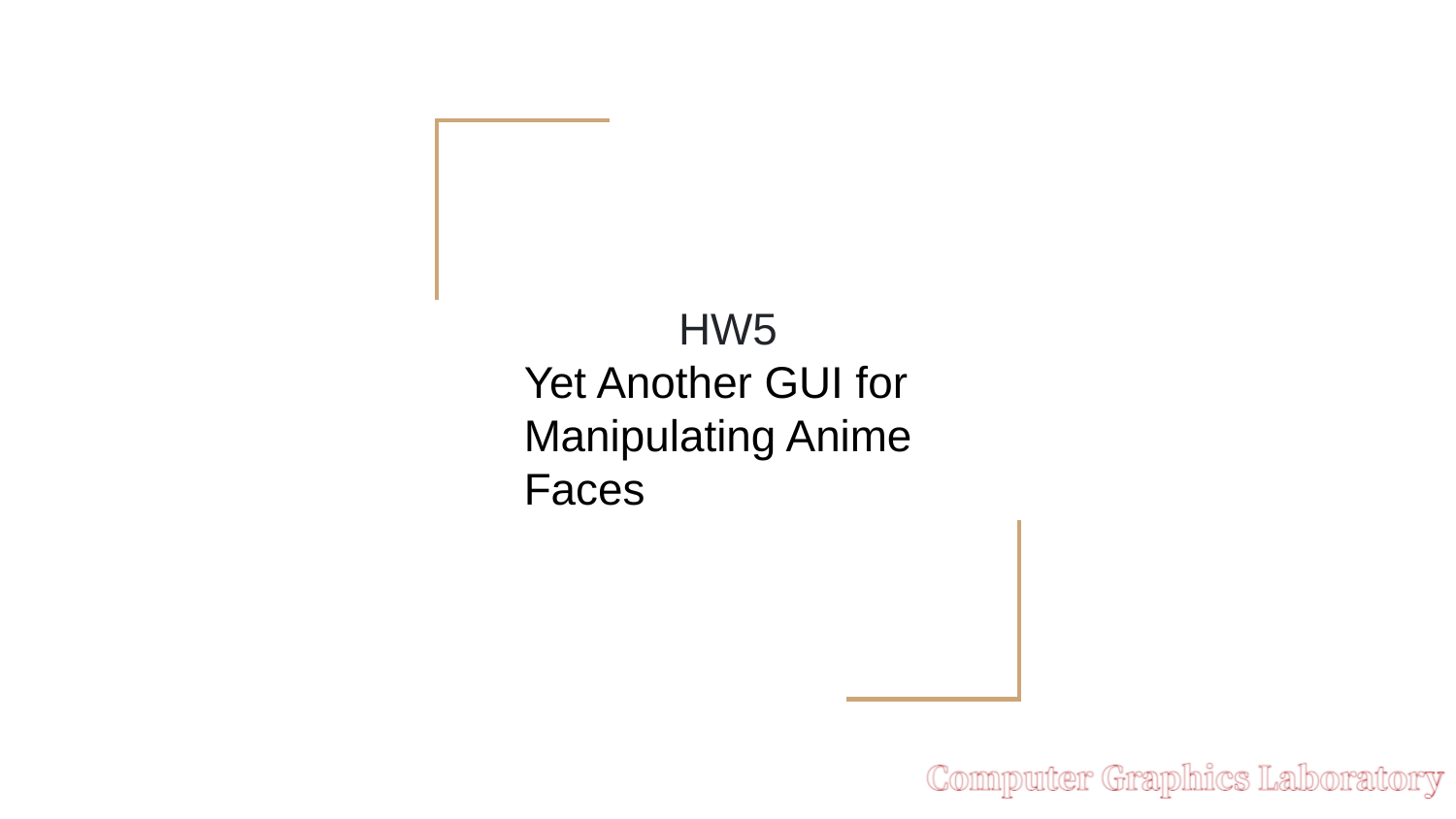

# HW5
Yet Another GUI for Manipulating Anime Faces